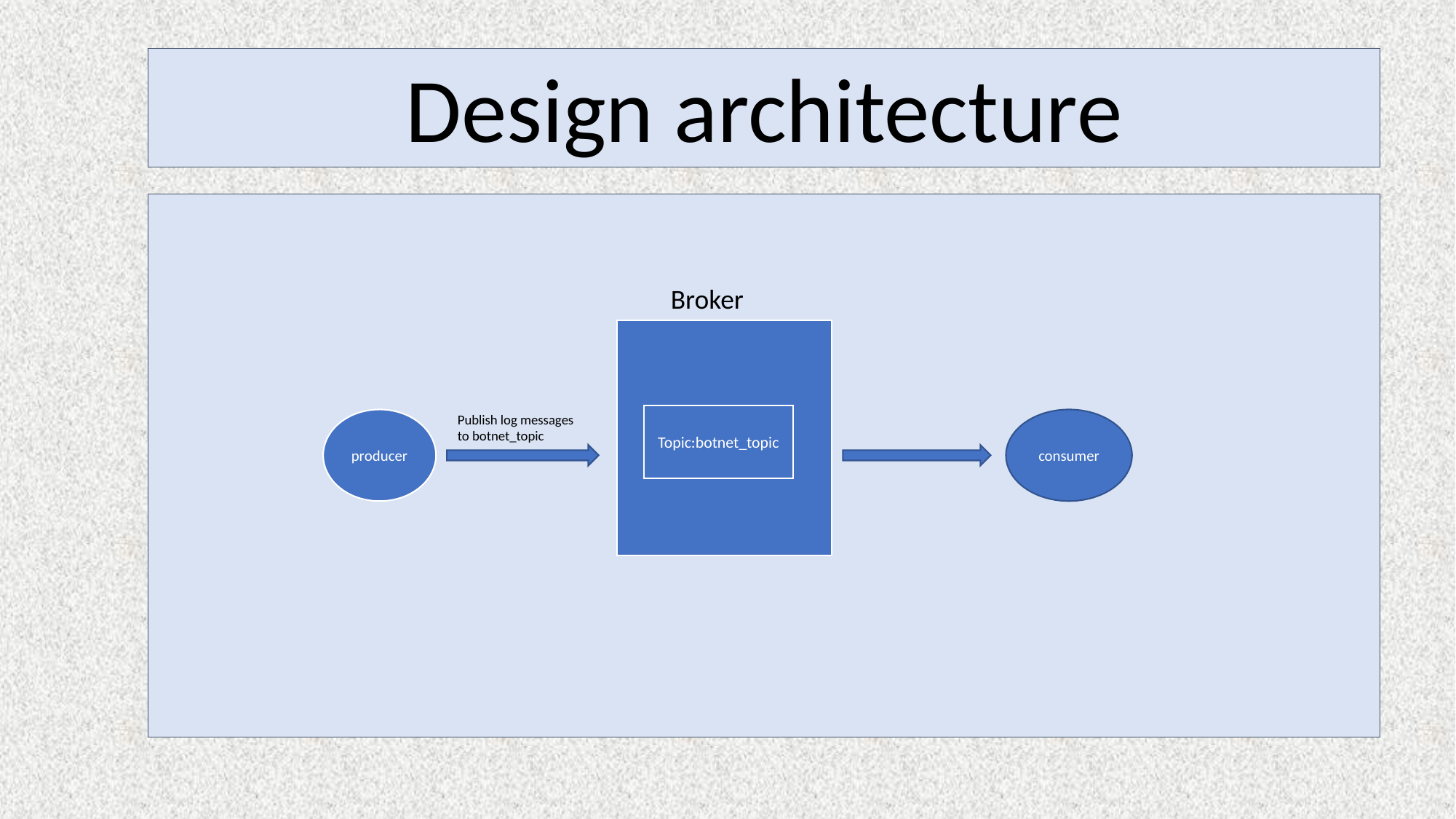

# Design architecture

p

Broker

Topic:botnet_topic
Publish log messages to botnet_topic
producer
consumer